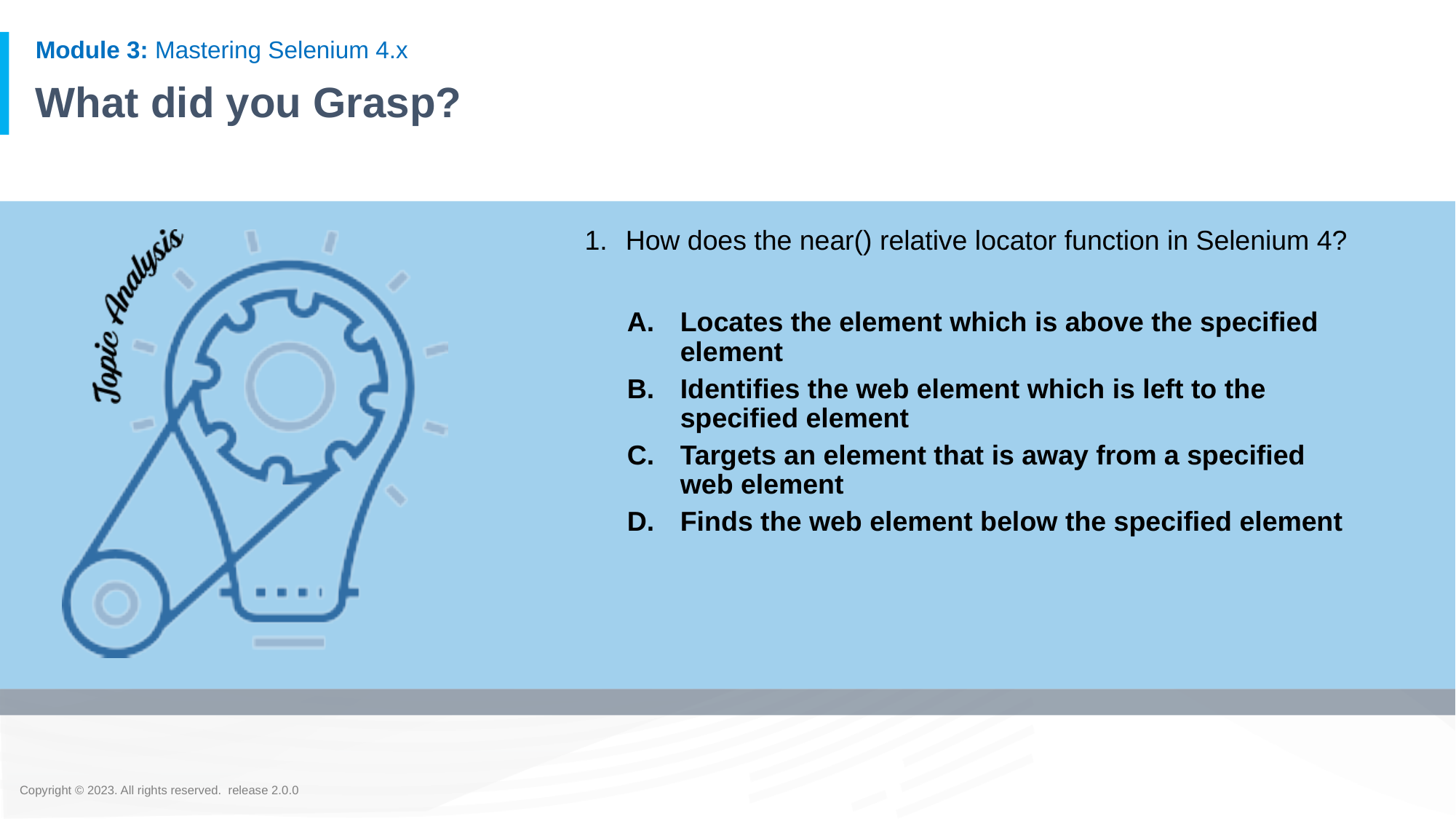

# What did you Grasp?
How does the near() relative locator function in Selenium 4?

Locates the element which is above the specified element
Identifies the web element which is left to the specified element
Targets an element that is away from a specified web element
Finds the web element below the specified element